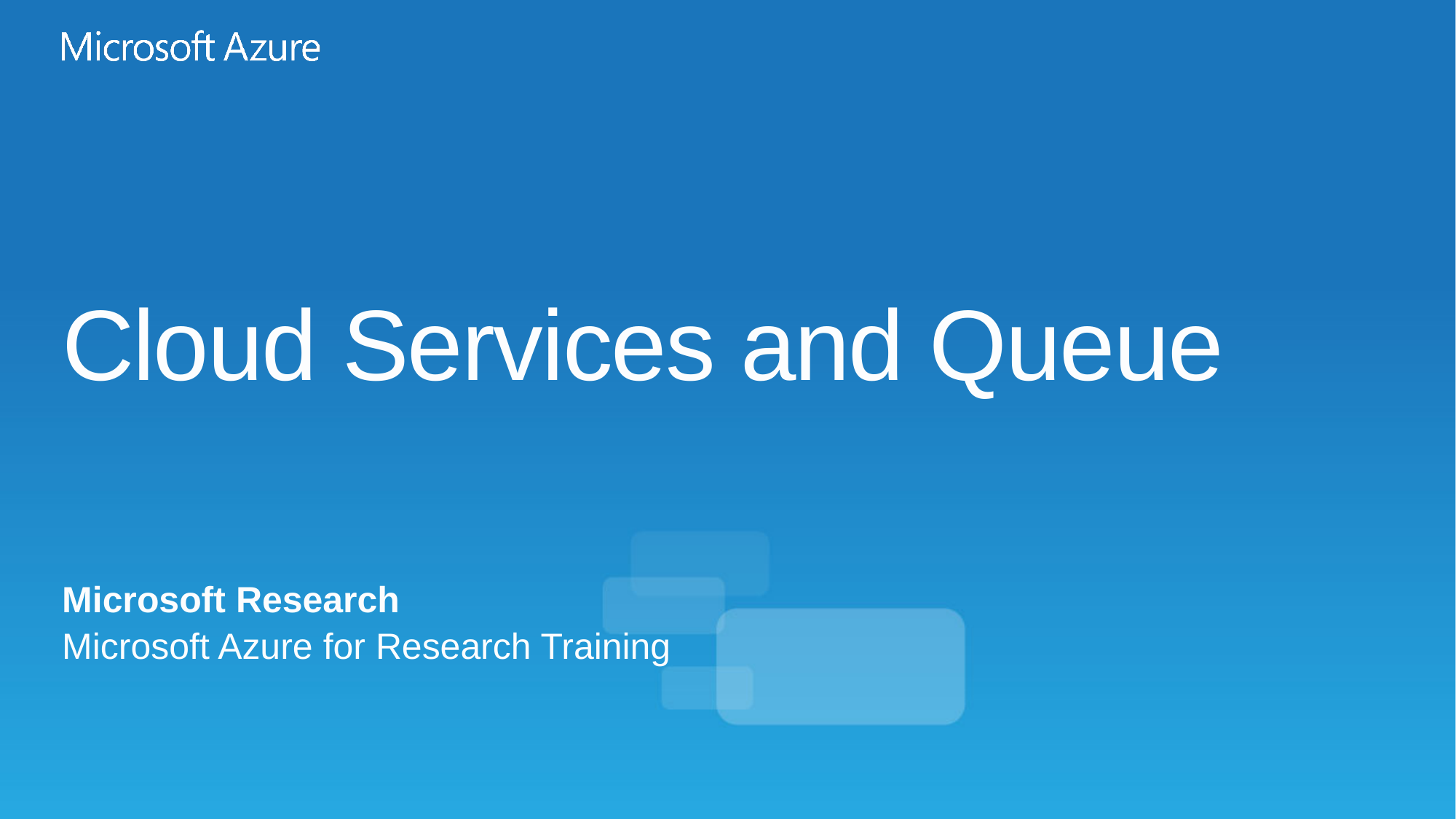

# Cloud Services and Queue
Microsoft Research
Microsoft Azure for Research Training